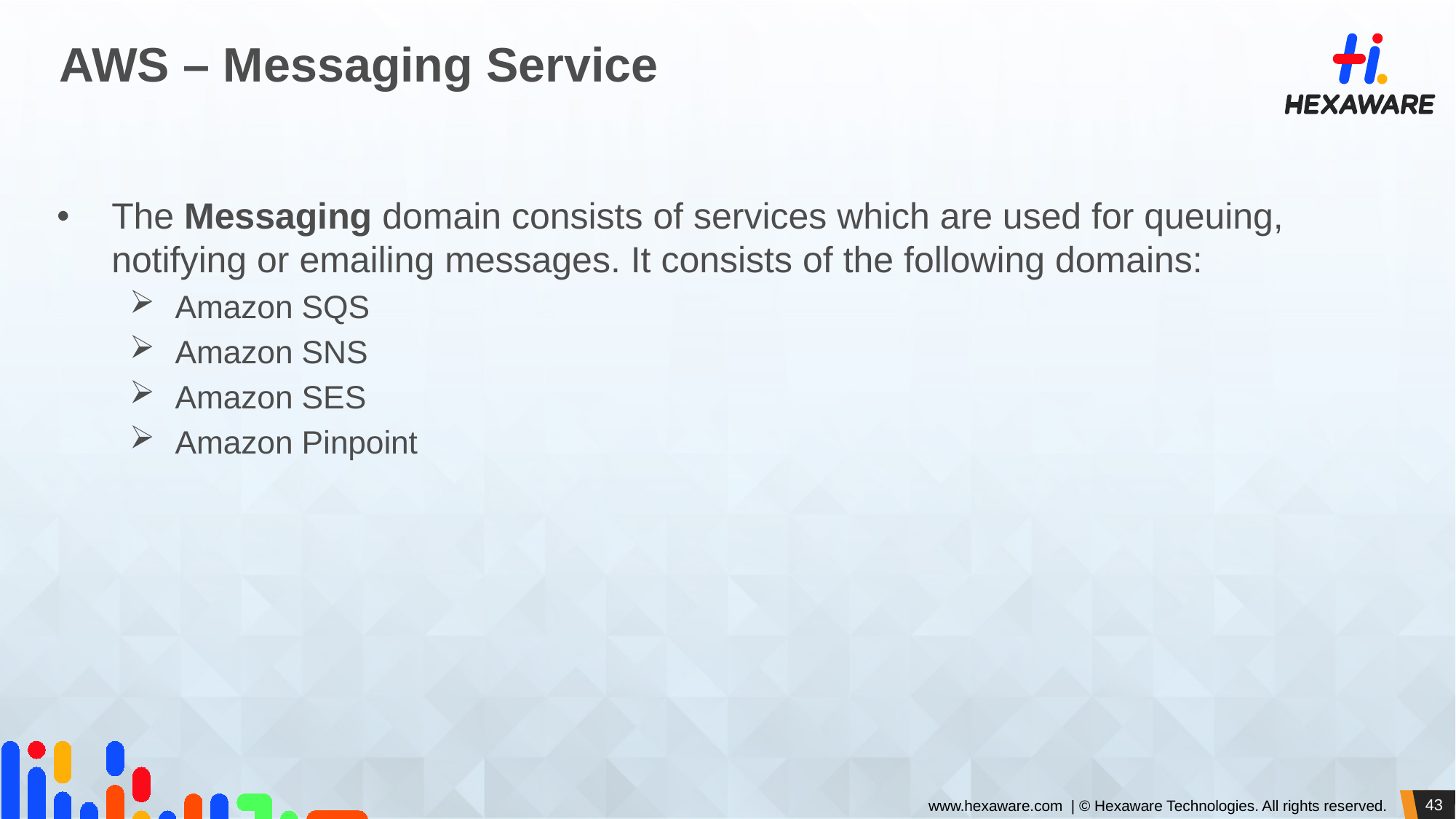

# AWS – Messaging Service
The Messaging domain consists of services which are used for queuing, notifying or emailing messages. It consists of the following domains:
Amazon SQS
Amazon SNS
Amazon SES
Amazon Pinpoint